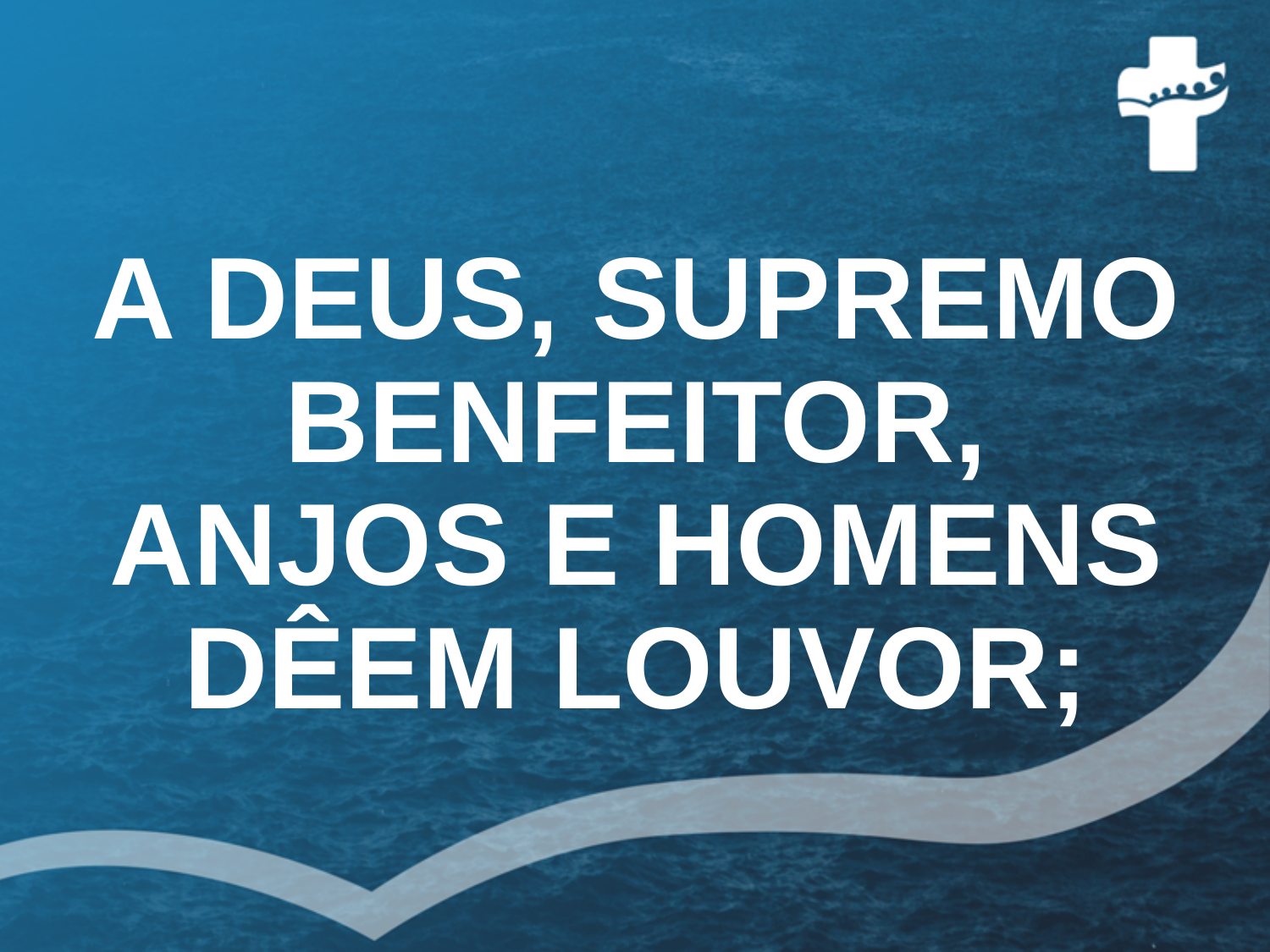

# A DEUS, SUPREMO BENFEITOR, ANJOS E HOMENS DÊEM LOUVOR;